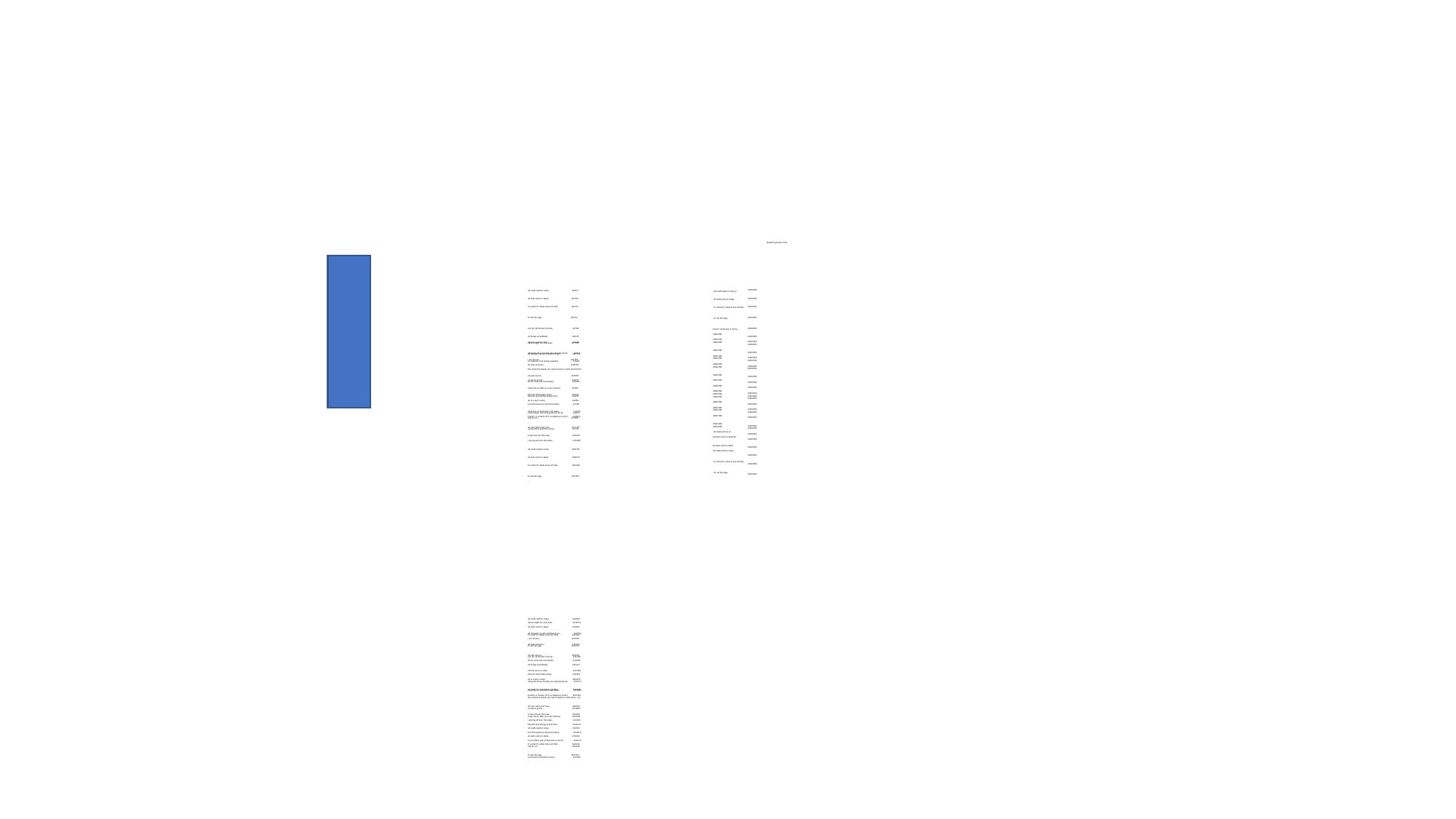

Preaching to the choir

all roads lead to rome,,                                         43624

all sizzle and no steak,,                                        .45789

it's what it's what it was all told,,                       .48723

It's all the rage,,                                                   .46532

not for all the tea in china,,                                  .34765

all things considered,,                                           .45678

clumsy as an ox and ,,                                           .45678

along the lines of what you already heard,,         .45555

no need to rush amber gambler,,                         .45363

the american dream you have heard so much abo43345,

an axe to grind,,                                                    .34678

make me an offer you can't refuse,,                   .34789

like this everything and all that,,                         .34678

he told everyone and his mother,,                       .34789

more of this and of that and so forth,,                .34893

and so on,,                                                            347890

,,

yes that too and then some,,                                34790

.0384780

.0384780

.0384780

.0384780

.0384780

.0384780

.0384780
.0384780

.0384780

.0384780
.0384780

.0384780
.0384780

.0384780

.0384780

.0384780

.0384780
.0384780
.0384780

.0384780

.0384780
.0384780

.0384780

.0384780
.0384780

.0384780

.0384780

.0384780

.0384780

.0384780

.0384780

. all roads lead to rome,,0

. all sizzle and no steak,,

. it's what it's what it was all told,,

. It's all the rage,,

not for all the tea in china,,

.0384780

.0384780
.0384780

.0384780

.0384780
.0384780

.0384780
.0384780

.0384780

.0384780

.0384780

.0384780
.0384780
.0384780

.0384780

.0384780
.0384780

.0384780

.0384780
.0384780

. all sizzle and no st

all sizzle and no steak 80

all sizzle and no steak

.all sizzle and no steak,,

. it's what it's what it was all told,,

. It's all the rage,,

what a sight for sore eyes,,                                 .457895

all dressed up and nowhere to go,,                     .456758

I am all ears,,                                                       .456785

all eyes and ears,,                                                .458785

all eyes are on,,                                                    .457894

all fur coat and no knickers,,                                .456784

then all hell breaks loose,,                                   .45648

all in a day's work,,                                               .34684

Glad you arrived all in one piece,,                         .45678

hmmm, is it really all it's cracked up to be?,,      .456876

all over hell's half acre,,                                       .347789

it was all over the map,,                                       .456783

running all over the place,,                                   .456789

all roads lead to rome,,                                        .346789

all sizzle and no steak,,                                         .348473

it's what it's what it was all told,,                        .304948

It's all the rage,,                                                    .345589

,,

all roads lead to rome,,                                         .333489

all sizzle and no steak,,                                         .130404

it's what it's what it was all told,,                        .349384

It's all the rage,,                                                    .343493

not for all the tea in china,,                                   .345566

all things considered,,                                           .345567

clumsy as an ox and ,,                                            .334566

along the lines of what you already heard,,          345675

no need to rush amber gambler,,                         .344556

the american dream you have heard so much abou.  44,

an axe to grind,,                                                     .347890

make me an offer you can't refuse,,                    .344568

like this everything and all that,,                           345633

he told everyone and his mother,                         .345673,

more of this and of that and so forth,,                 .345675

and so on,,                                                             .345466

,,

yes that too and then some,,                                .344563

what a sight for sore eyes,                             .       010394,

all dressed up and nowhere to go,, .                      010394

I am all ears,, .                                                        010394

all eyes and ears,, .                                                 010394

all eyes are on,, .                                                    010394

all fur coat and no knickers,, .                                010394

then all hell breaks loose,,                                     010394

all in a day's work,,                                                .000349

Glad you arrived all in one piece,,                         .003483

hmmm, is it really all it's cracked up to be?,        .003443

all over hell's half acre,,                                       . 230394

it was all over the map,,                                      . 340394

running all over the place,,                                   .343434

all roads lead to rome,,                                       .  3434k3

all sizzle and no steak,,                                         .345663

it's what it's what it was all told,,                         566323

It's all the rage,,                                                     832345

,,